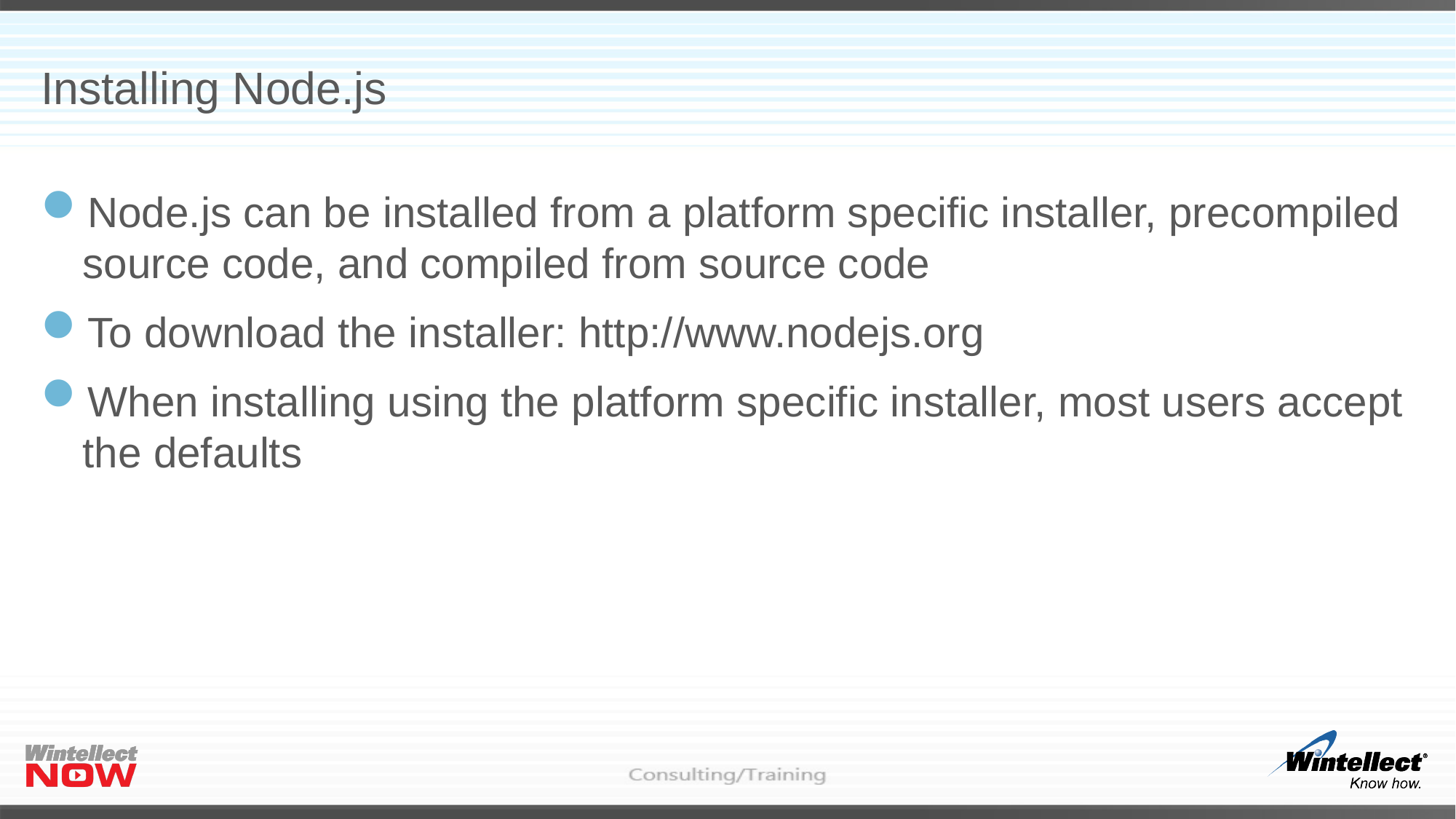

# Installing Node.js
Node.js can be installed from a platform specific installer, precompiled source code, and compiled from source code
To download the installer: http://www.nodejs.org
When installing using the platform specific installer, most users accept the defaults